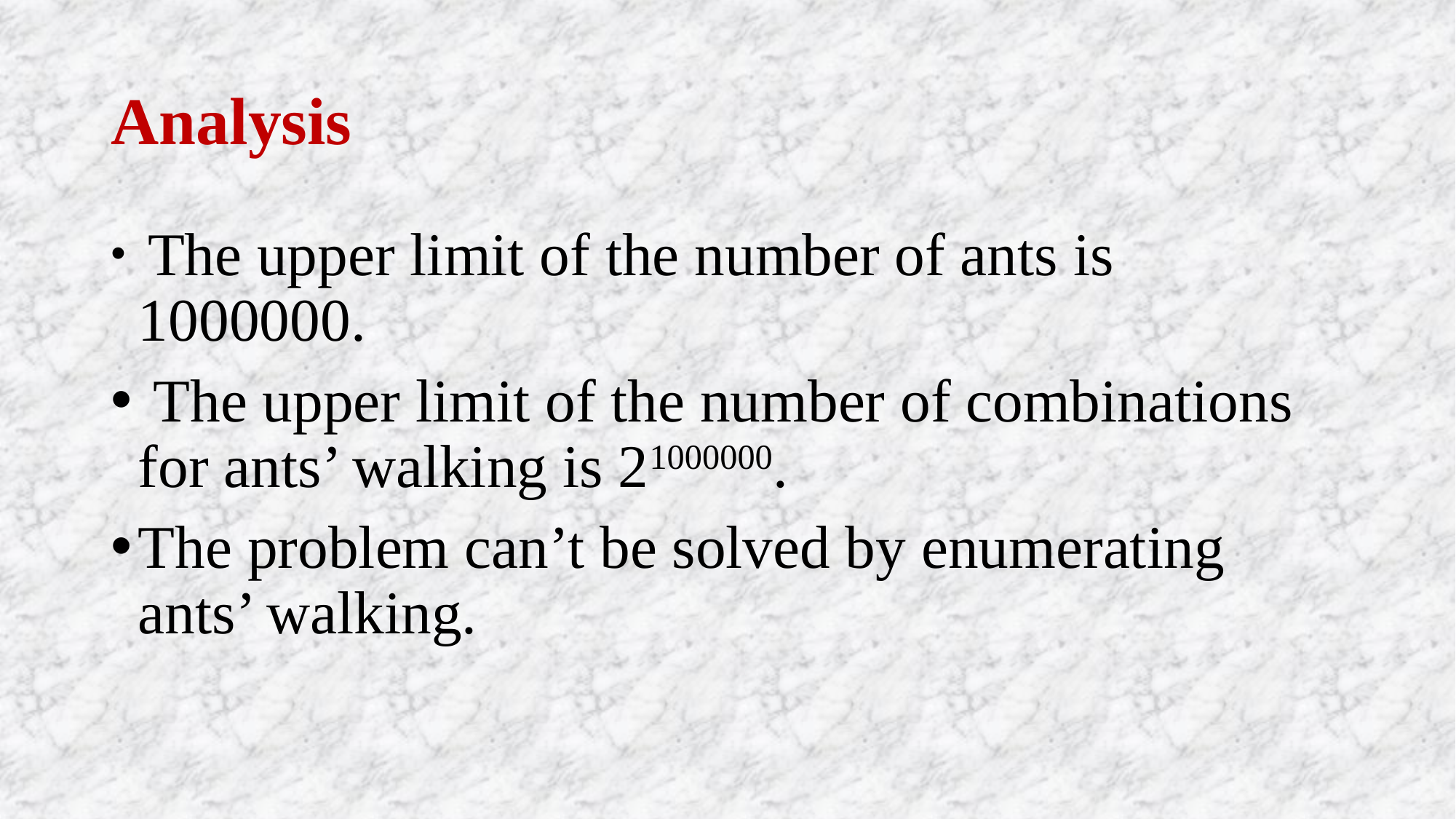

# Analysis
 The upper limit of the number of ants is 1000000.
 The upper limit of the number of combinations for ants’ walking is 21000000.
The problem can’t be solved by enumerating ants’ walking.